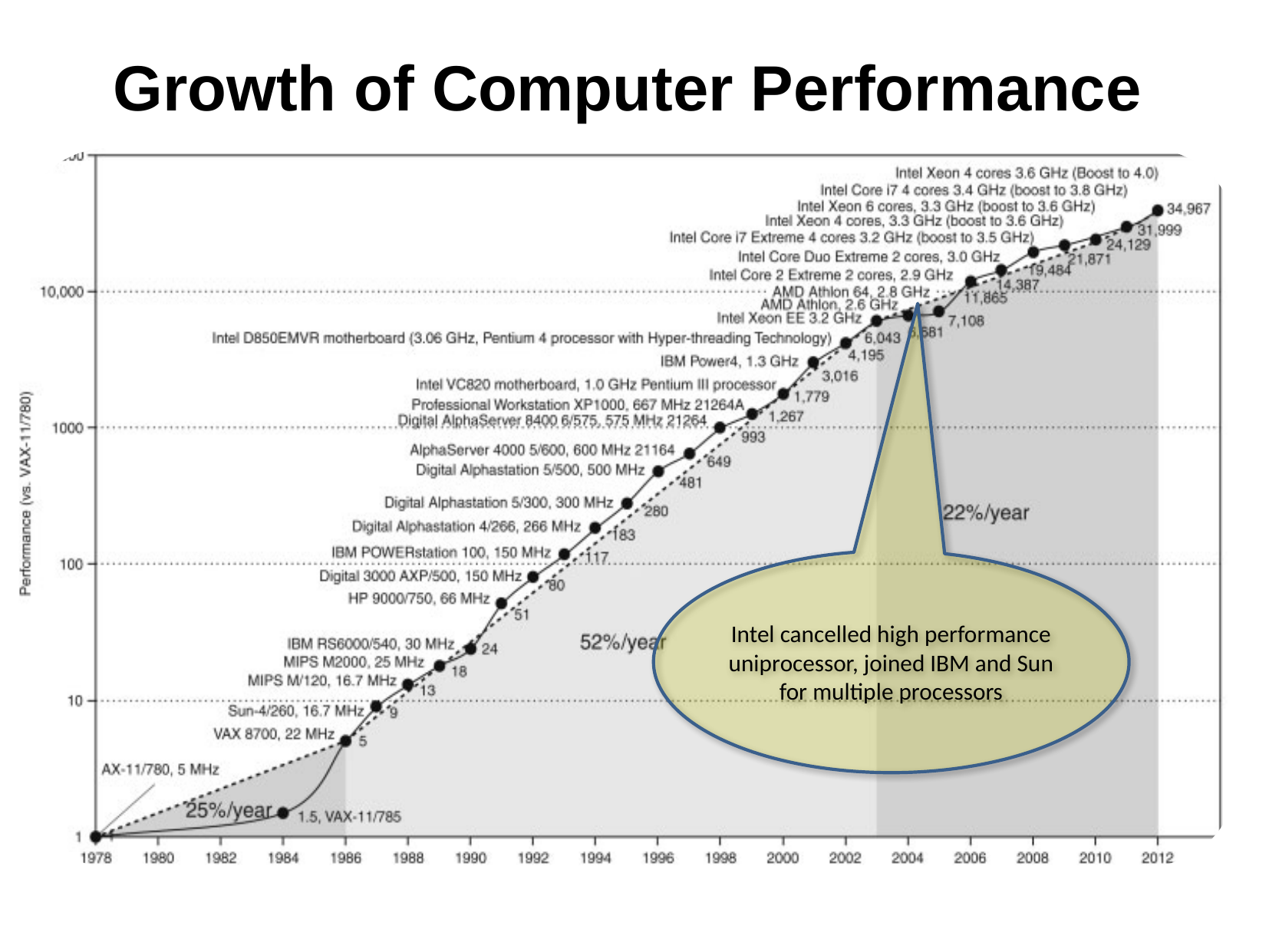

Growth of Computer Performance

Hardware and software, ILP!
Intel cancelled high performance uniprocessor, joined IBM and Sun for multiple processors
Hardware based